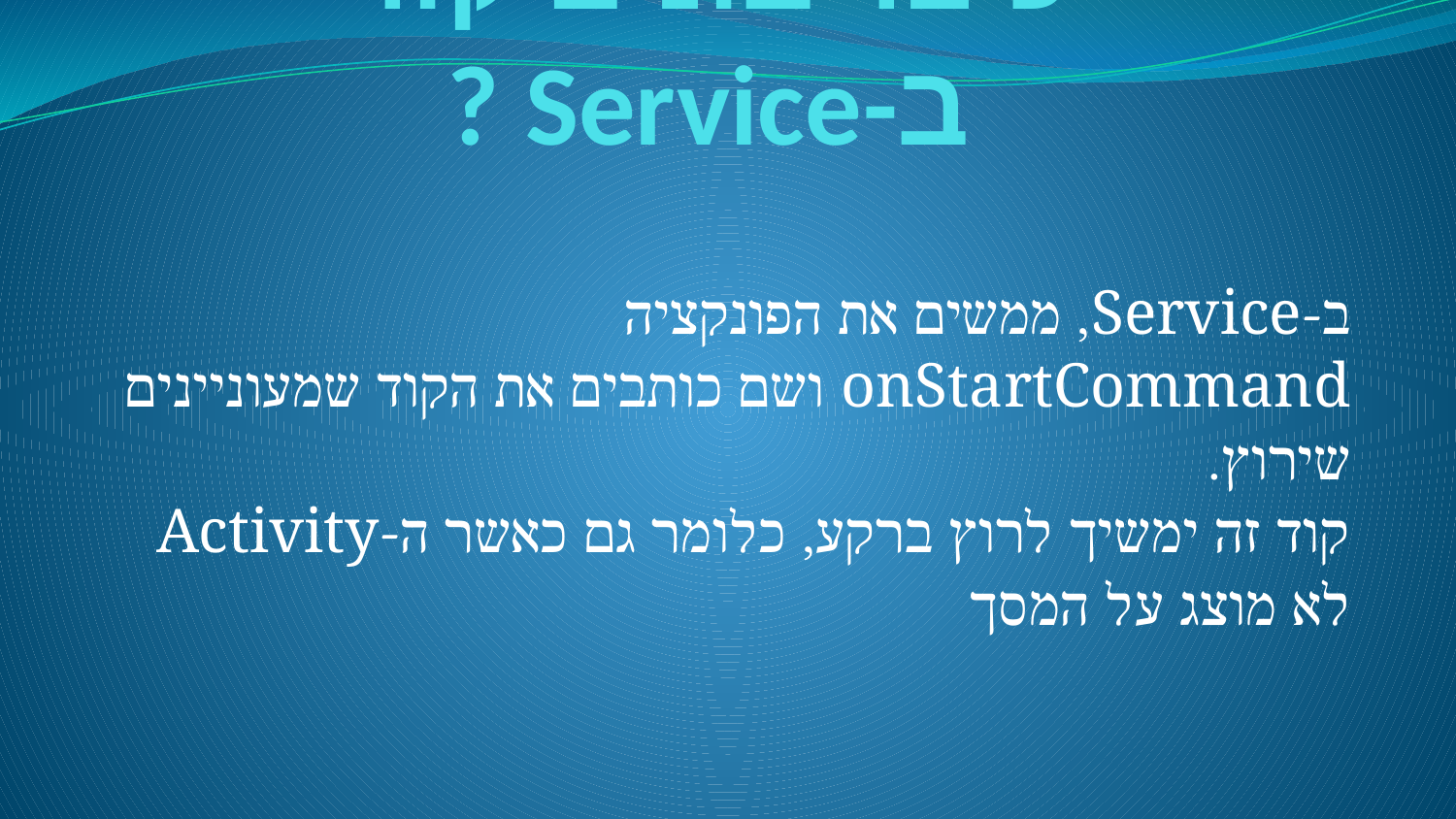

# כיצד בונים קוד ב-Service ?
ב-Service, ממשים את הפונקציה onStartCommand ושם כותבים את הקוד שמעוניינים שירוץ.
קוד זה ימשיך לרוץ ברקע, כלומר גם כאשר ה-Activity לא מוצג על המסך